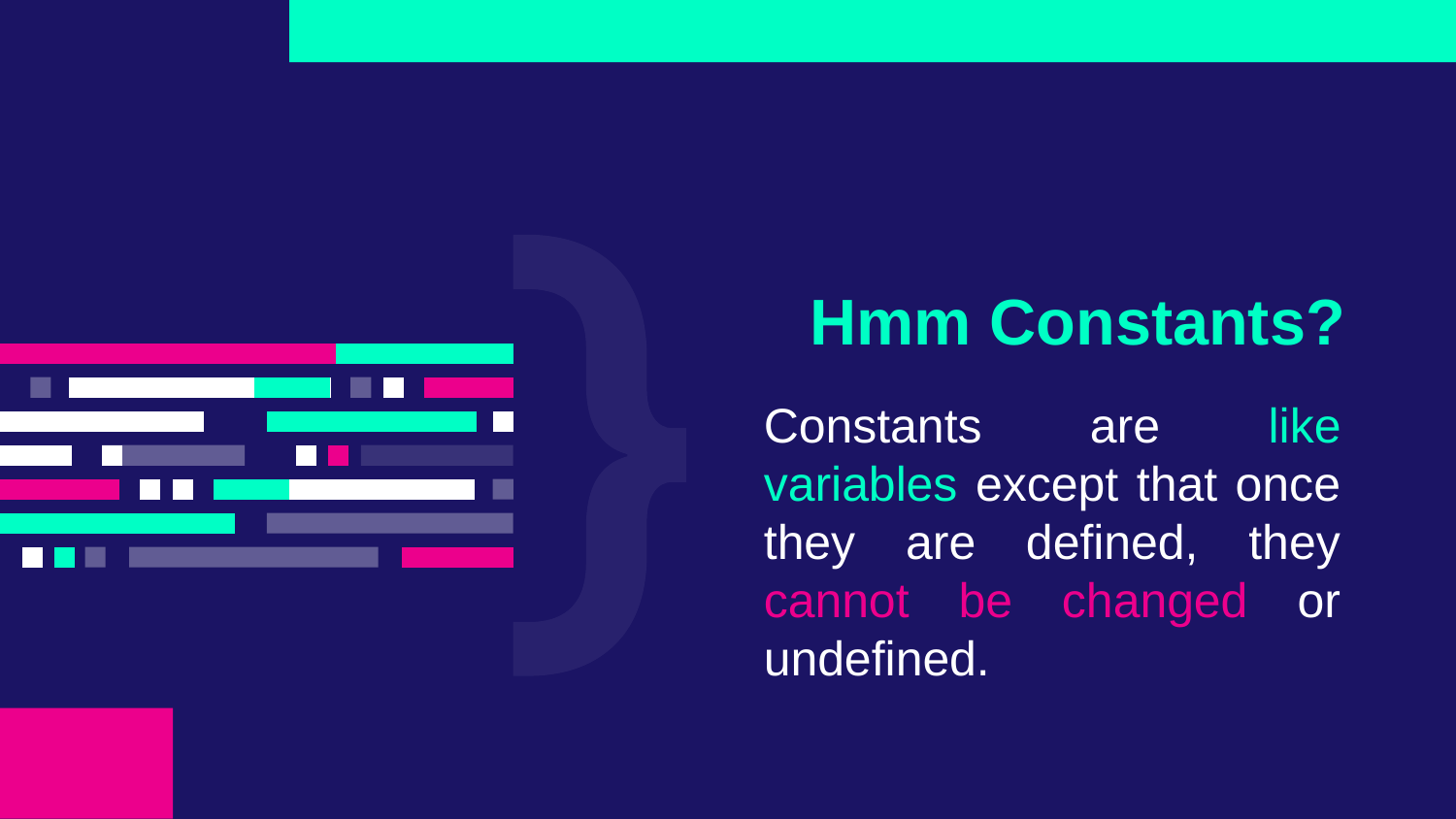

# Hmm Constants?
Constants are like variables except that once they are defined, they cannot be changed or undefined.